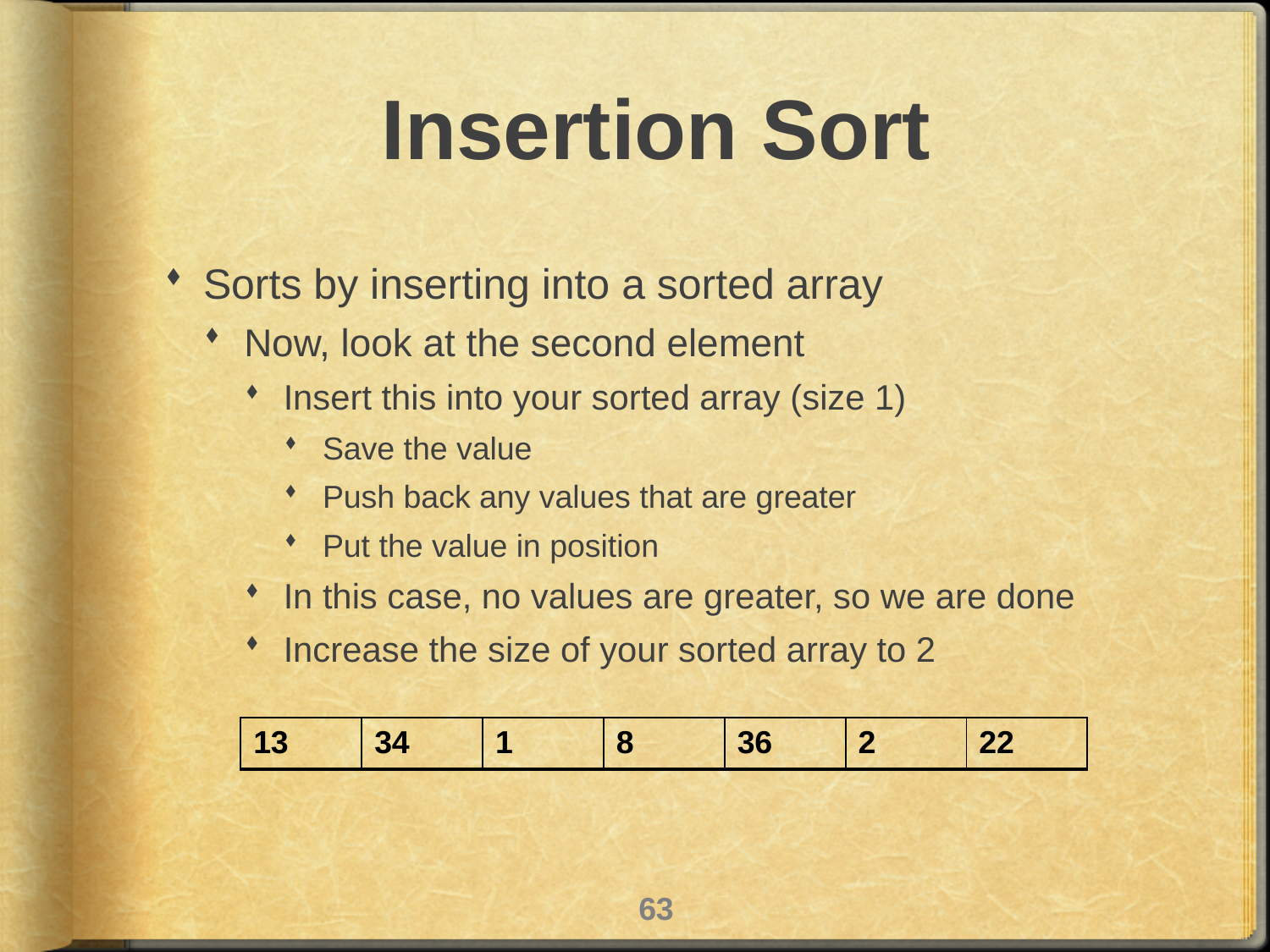

# Insertion Sort
Sorts by inserting into a sorted array
Now, look at the second element
Insert this into your sorted array (size 1)
Save the value
Push back any values that are greater
Put the value in position
In this case, no values are greater, so we are done
Increase the size of your sorted array to 2
| 13 | 34 | 1 | 8 | 36 | 2 | 22 |
| --- | --- | --- | --- | --- | --- | --- |
63